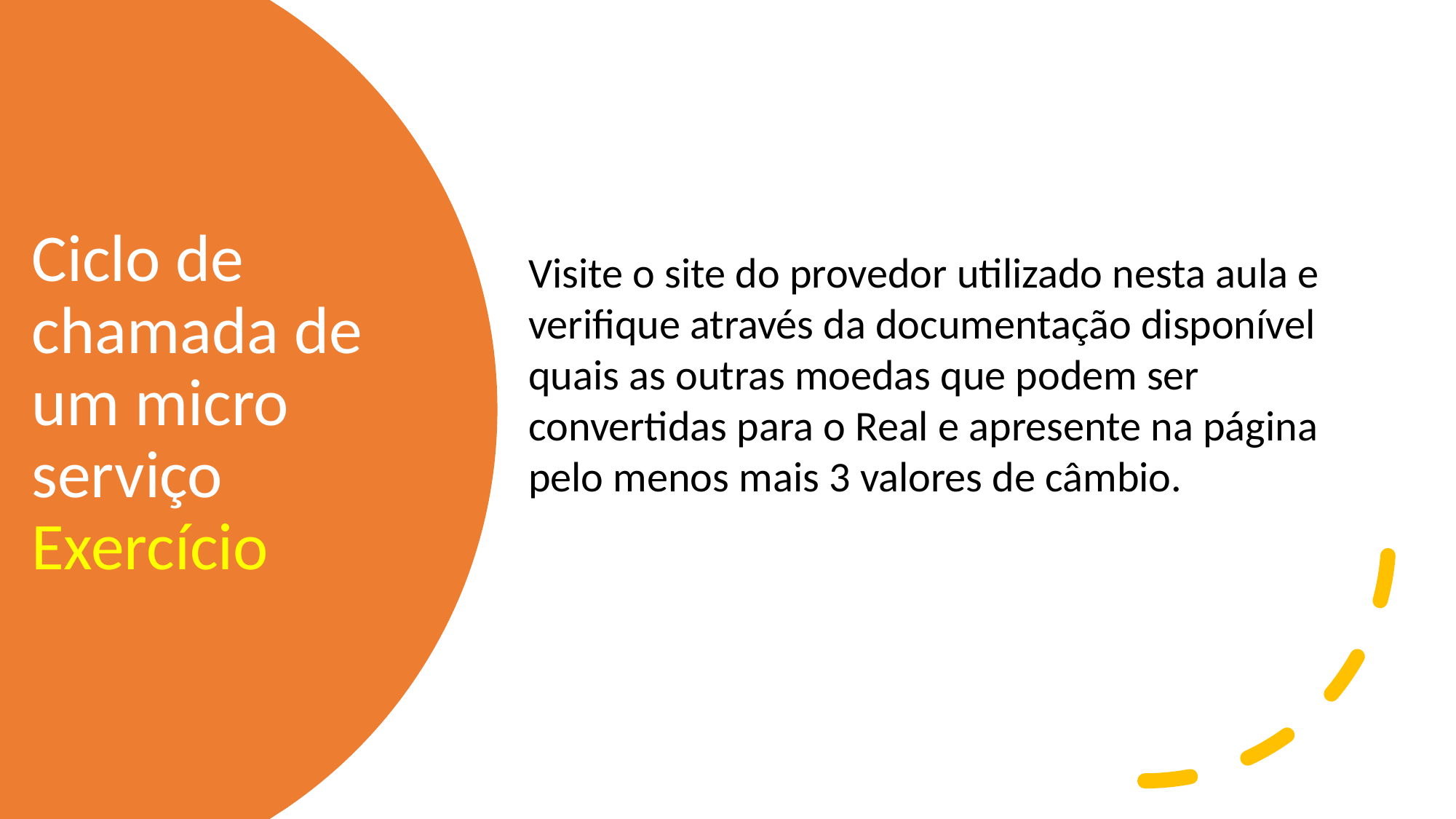

# Ciclo de chamada de um micro serviço Exercício
Visite o site do provedor utilizado nesta aula e verifique através da documentação disponível quais as outras moedas que podem ser convertidas para o Real e apresente na página pelo menos mais 3 valores de câmbio.